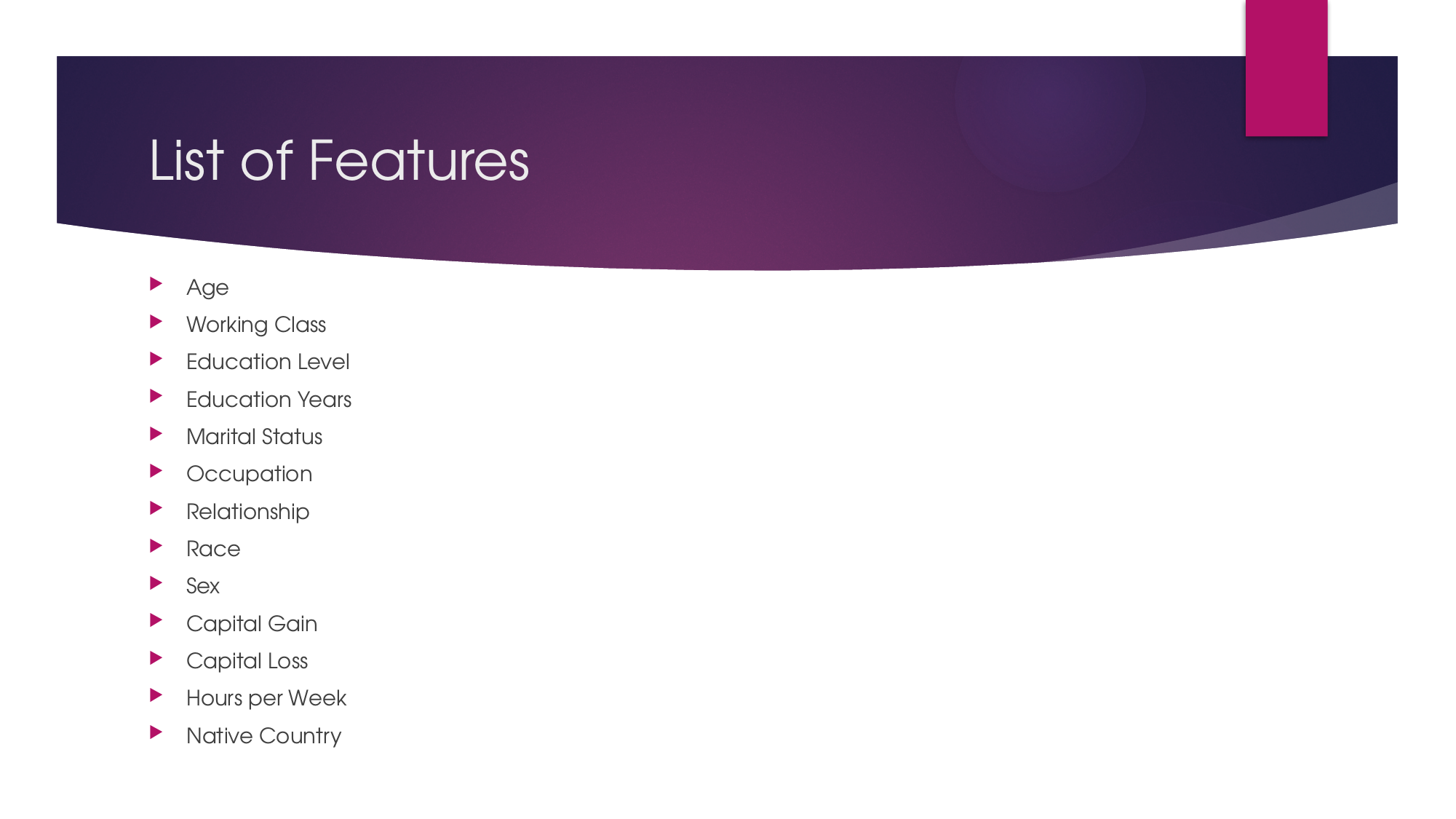

# List of Features
Age
Working Class
Education Level
Education Years
Marital Status
Occupation
Relationship
Race
Sex
Capital Gain
Capital Loss
Hours per Week
Native Country